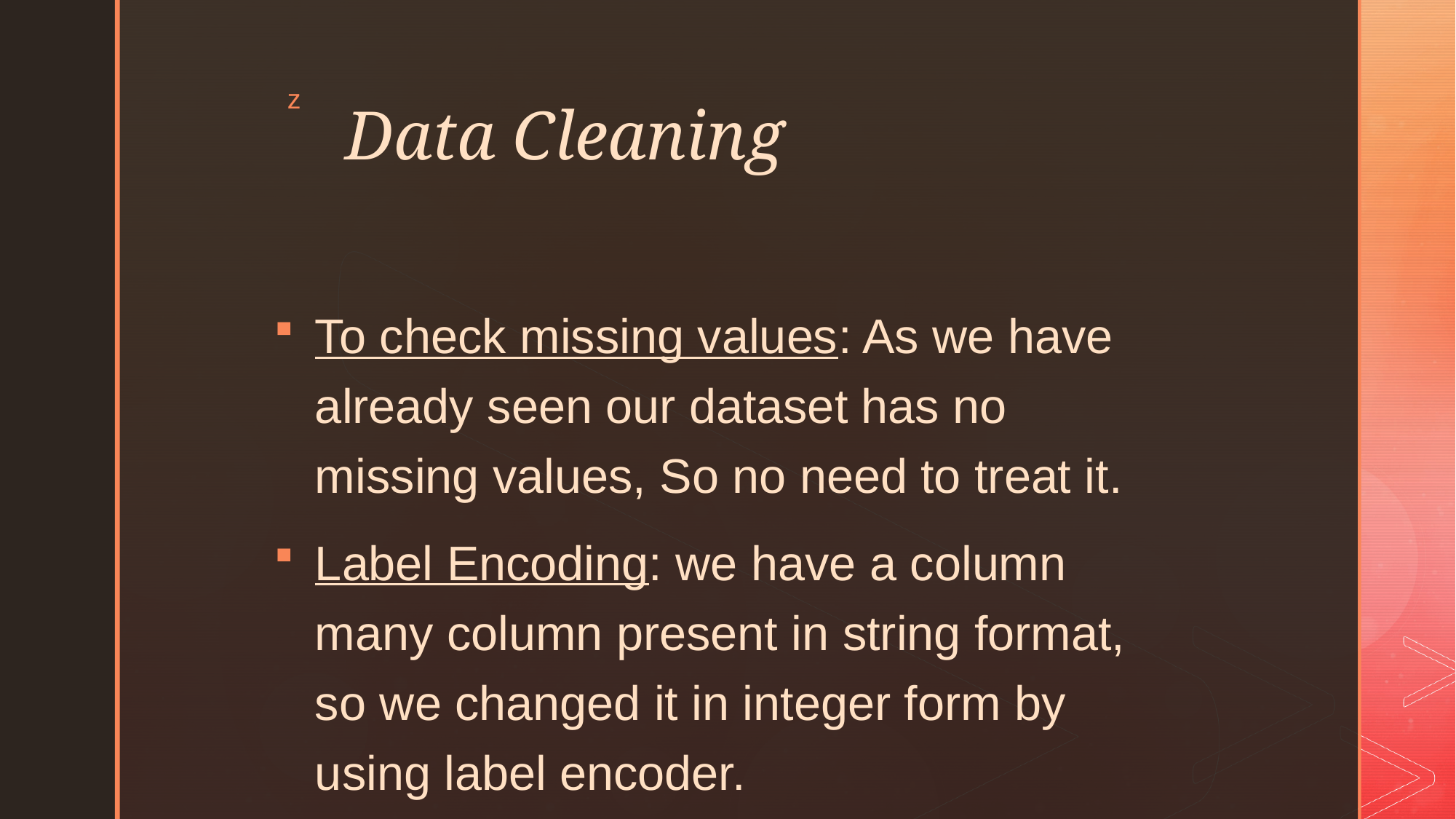

# Data Cleaning
To check missing values: As we have already seen our dataset has no missing values, So no need to treat it.
Label Encoding: we have a column many column present in string format, so we changed it in integer form by using label encoder.